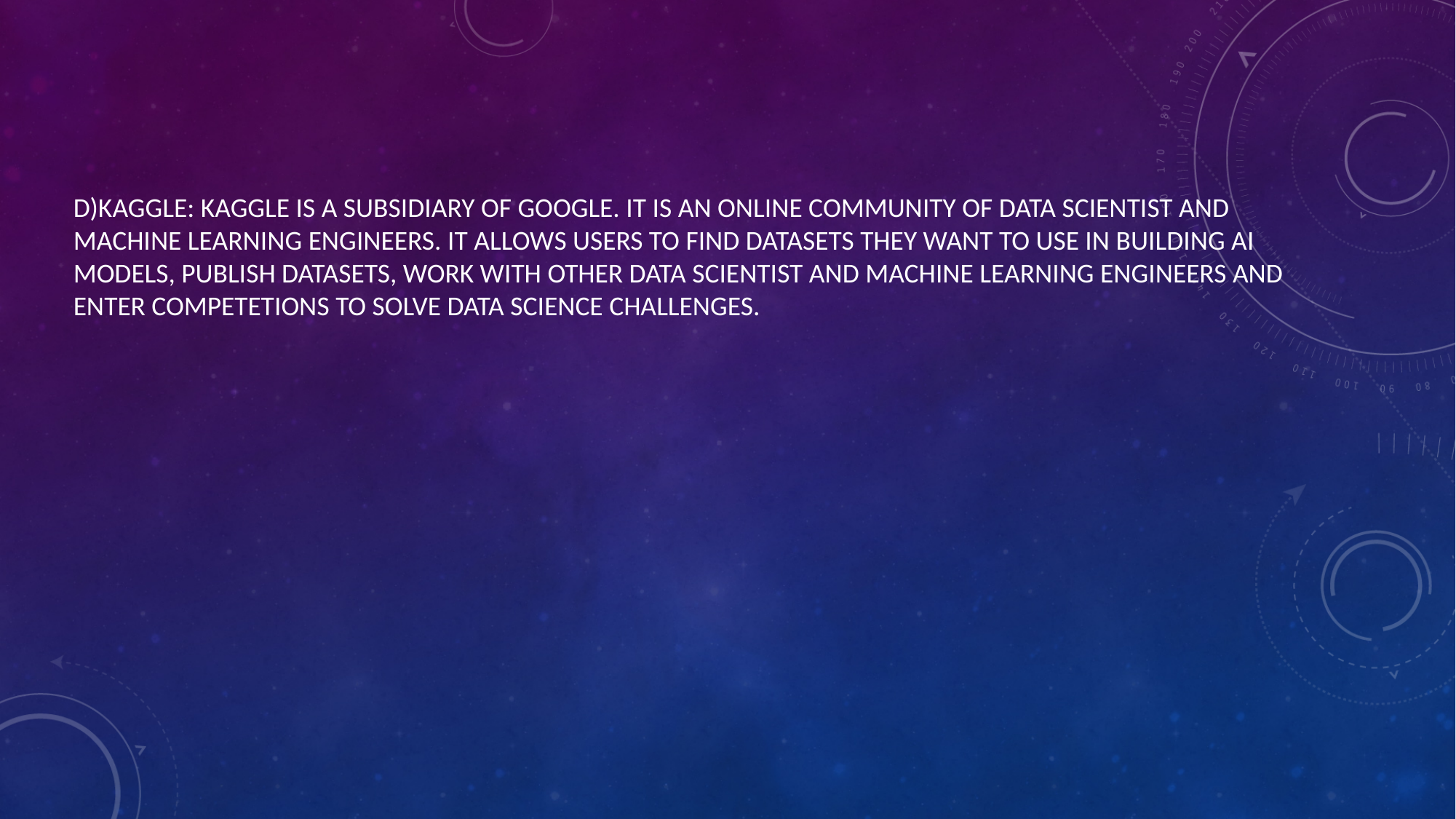

D)KAGGLE: KAGGLE IS A SUBSIDIARY OF GOOGLE. IT IS AN ONLINE COMMUNITY OF DATA SCIENTIST AND MACHINE LEARNING ENGINEERS. IT ALLOWS USERS TO FIND DATASETS THEY WANT TO USE IN BUILDING AI MODELS, PUBLISH DATASETS, WORK WITH OTHER DATA SCIENTIST AND MACHINE LEARNING ENGINEERS AND ENTER COMPETETIONS TO SOLVE DATA SCIENCE CHALLENGES.
#